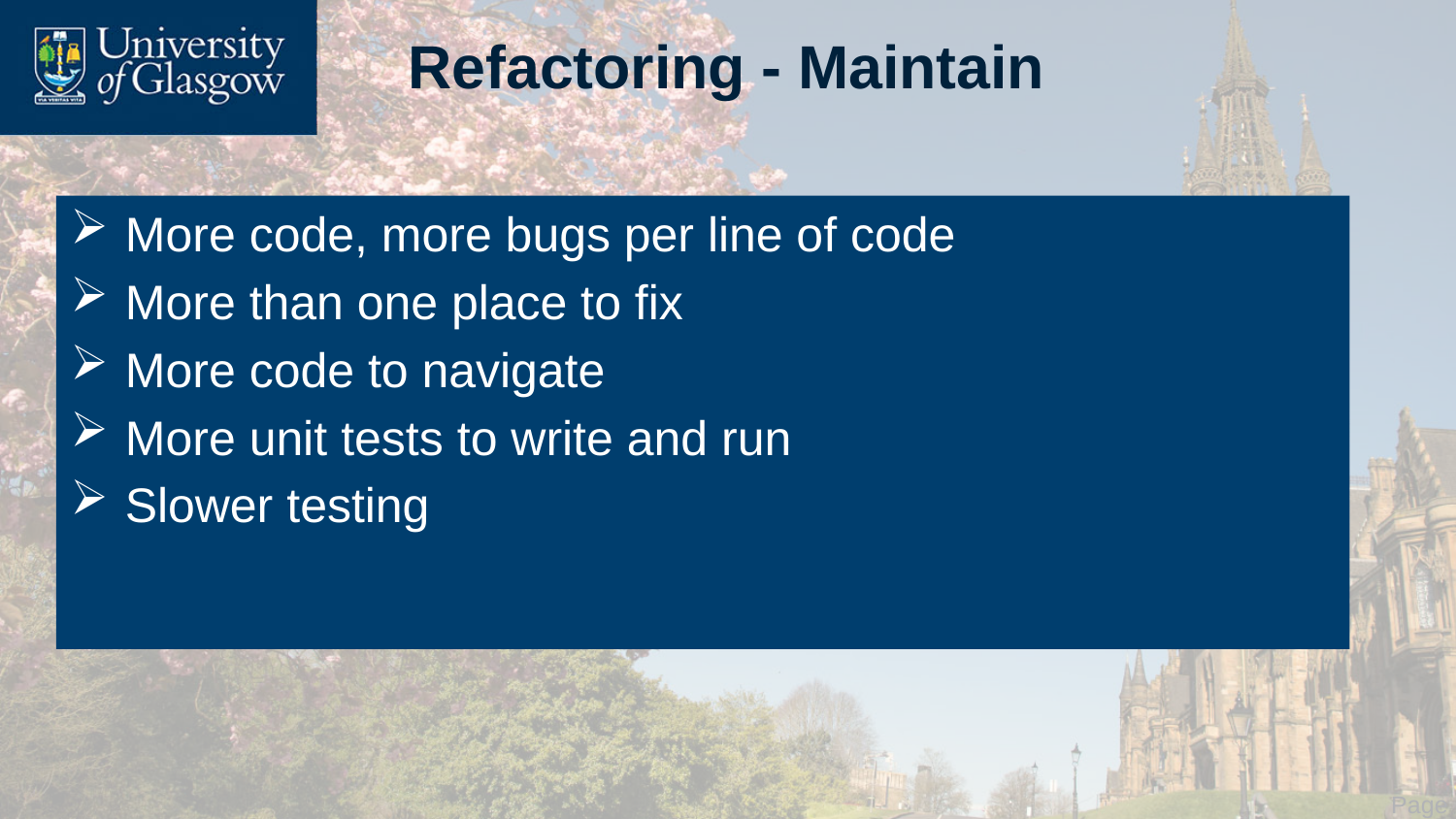

# Refactoring - Maintain
More code, more bugs per line of code
More than one place to fix
More code to navigate
More unit tests to write and run
Slower testing
 Page 9